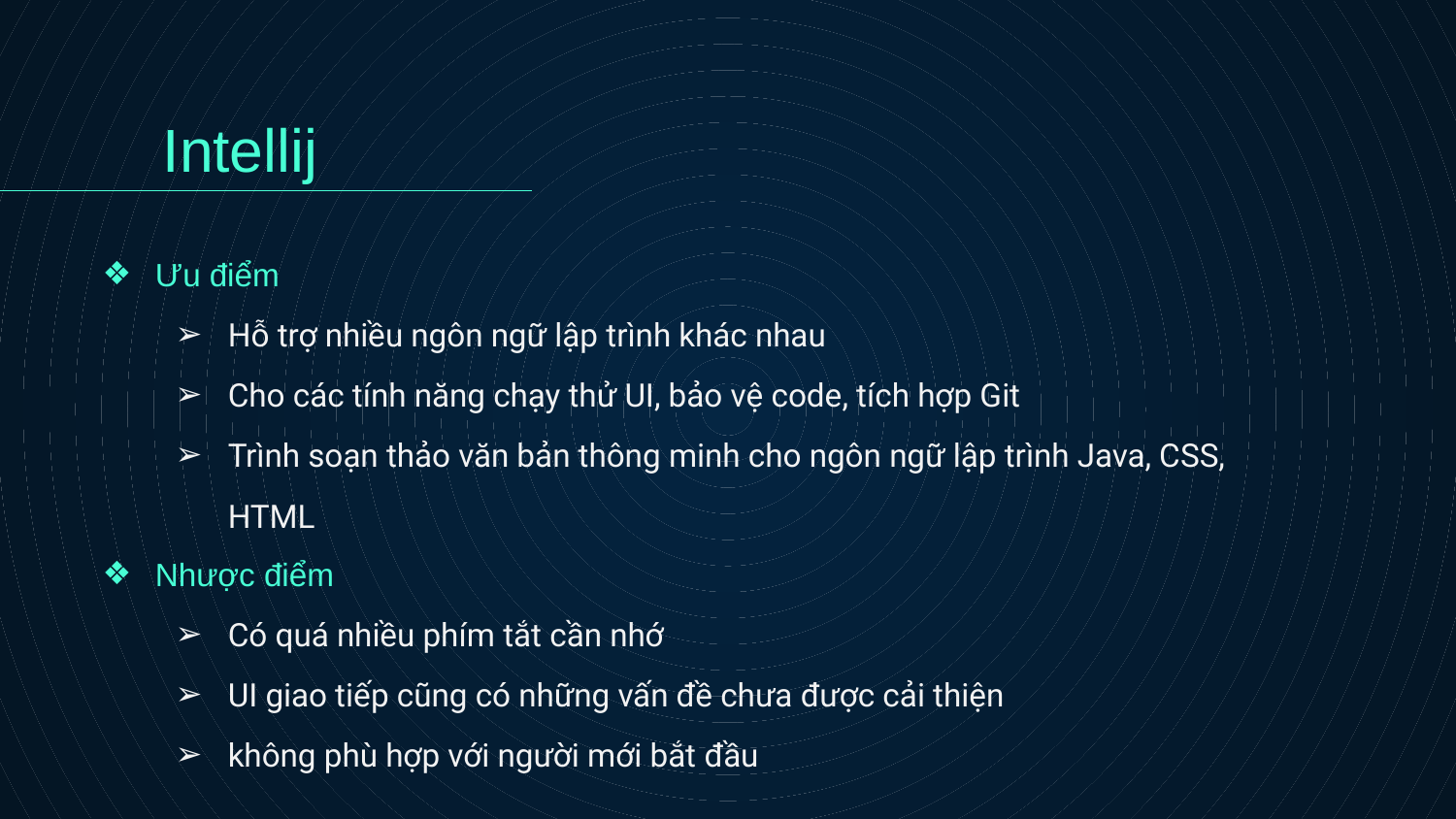

Intellij
Ưu điểm
Hỗ trợ nhiều ngôn ngữ lập trình khác nhau
Cho các tính năng chạy thử UI, bảo vệ code, tích hợp Git
Trình soạn thảo văn bản thông minh cho ngôn ngữ lập trình Java, CSS, HTML
Nhược điểm
Có quá nhiều phím tắt cần nhớ
UI giao tiếp cũng có những vấn đề chưa được cải thiện
không phù hợp với người mới bắt đầu